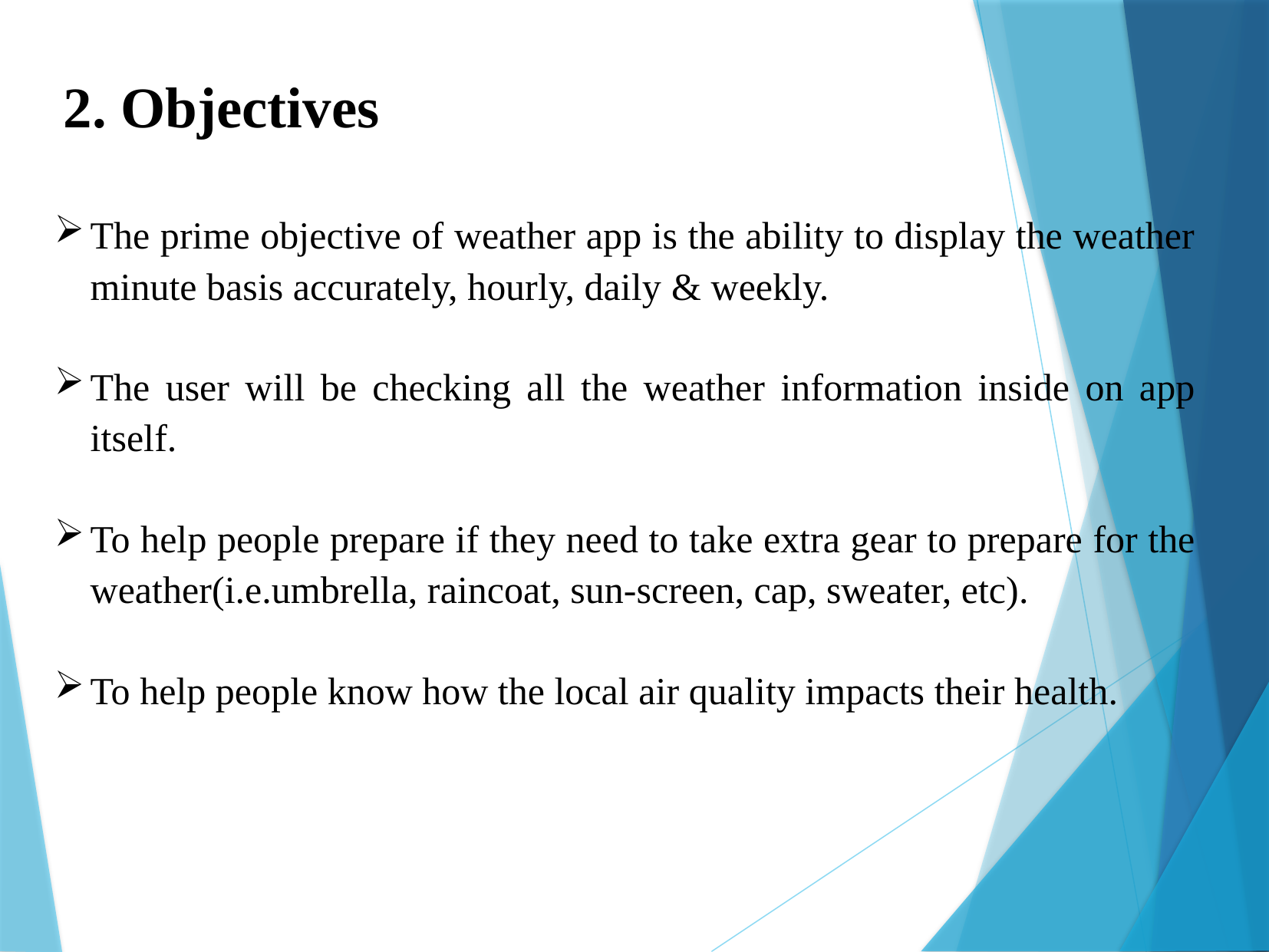

2. Objectives
The prime objective of weather app is the ability to display the weather minute basis accurately, hourly, daily & weekly.

The user will be checking all the weather information inside on app itself.

To help people prepare if they need to take extra gear to prepare for the weather(i.e.umbrella, raincoat, sun-screen, cap, sweater, etc).

To help people know how the local air quality impacts their health.